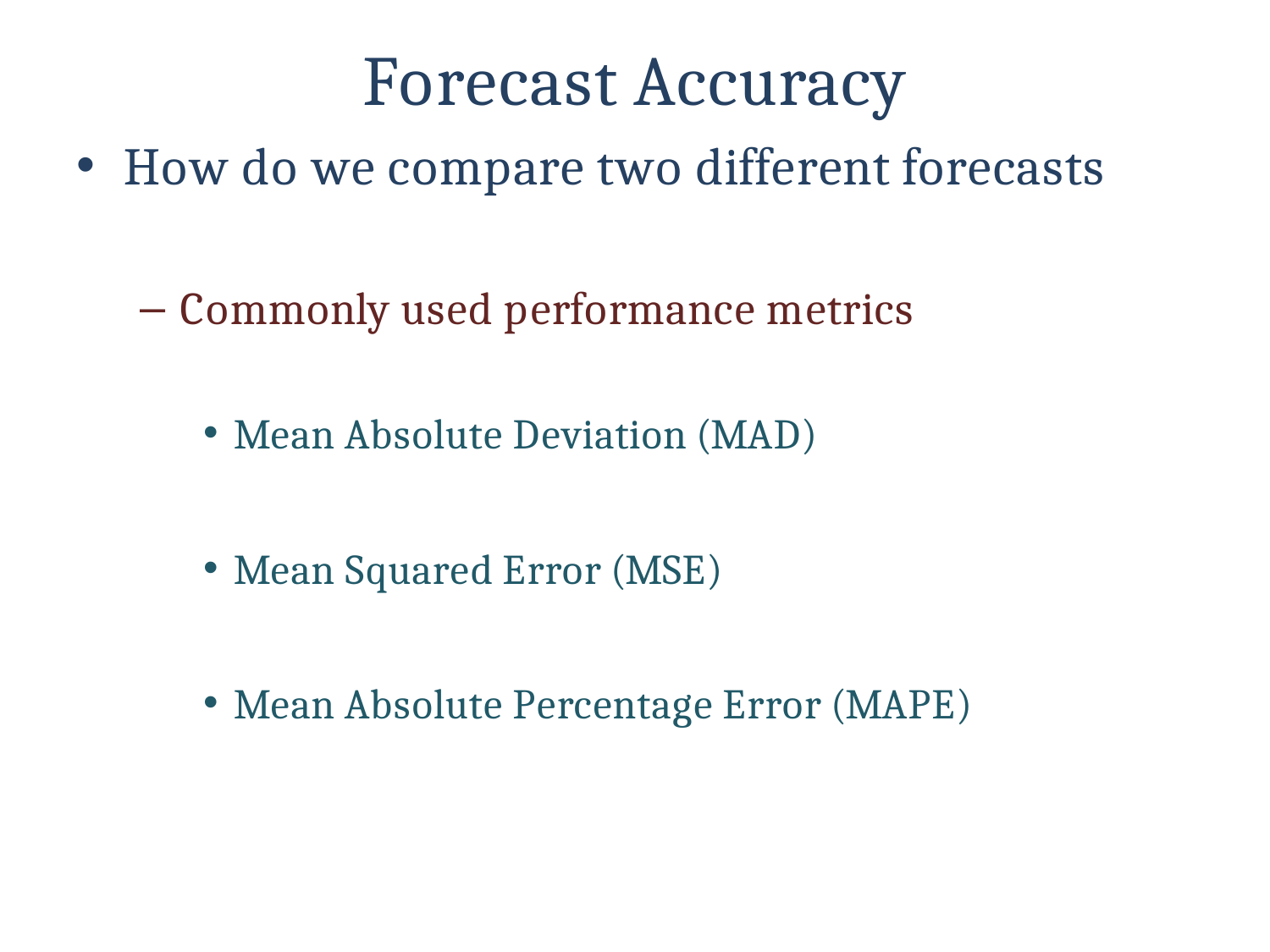

# Forecast Accuracy
How do we compare two different forecasts

Commonly used performance metrics

Mean Absolute Deviation (MAD)

Mean Squared Error (MSE)

Mean Absolute Percentage Error (MAPE)